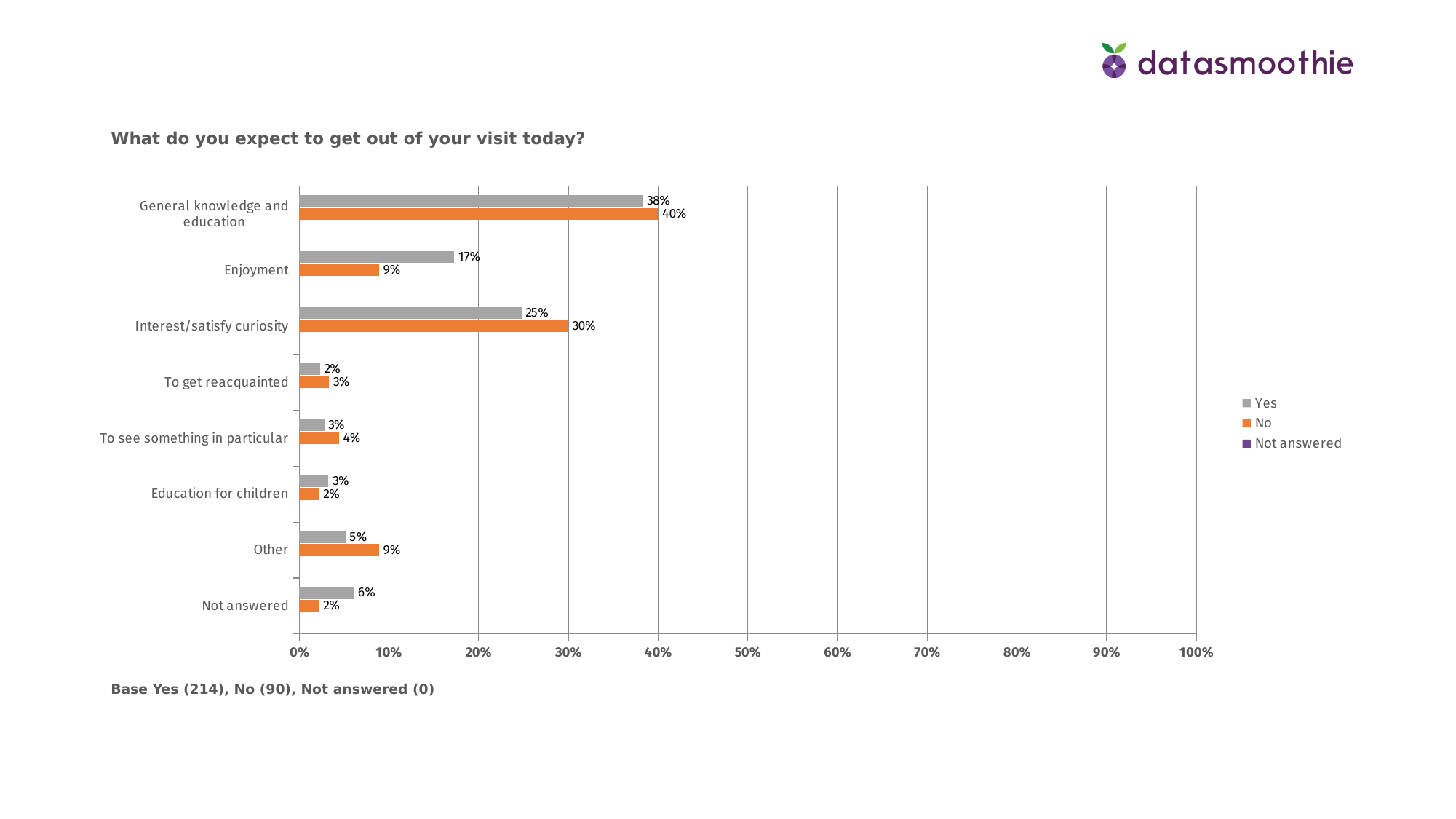

What do you expect to get out of your visit today?

### Chart

| Category | Not answered | No | Yes |
|---|---|---|---|
| Not answered | None | 0.0222 | 0.060700000000000004 |
| Other | None | 0.0889 | 0.051399999999999994 |
| Education for children | None | 0.0222 | 0.0327 |
| To see something in particular | None | 0.0444 | 0.027999999999999997 |
| To get reacquainted | None | 0.0333 | 0.023399999999999997 |
| Interest/satisfy curiosity | None | 0.3 | 0.2477 |
| Enjoyment | None | 0.0889 | 0.1729 |
| General knowledge and education | None | 0.4 | 0.3832 |
Base Yes (214), No (90), Not answered (0)